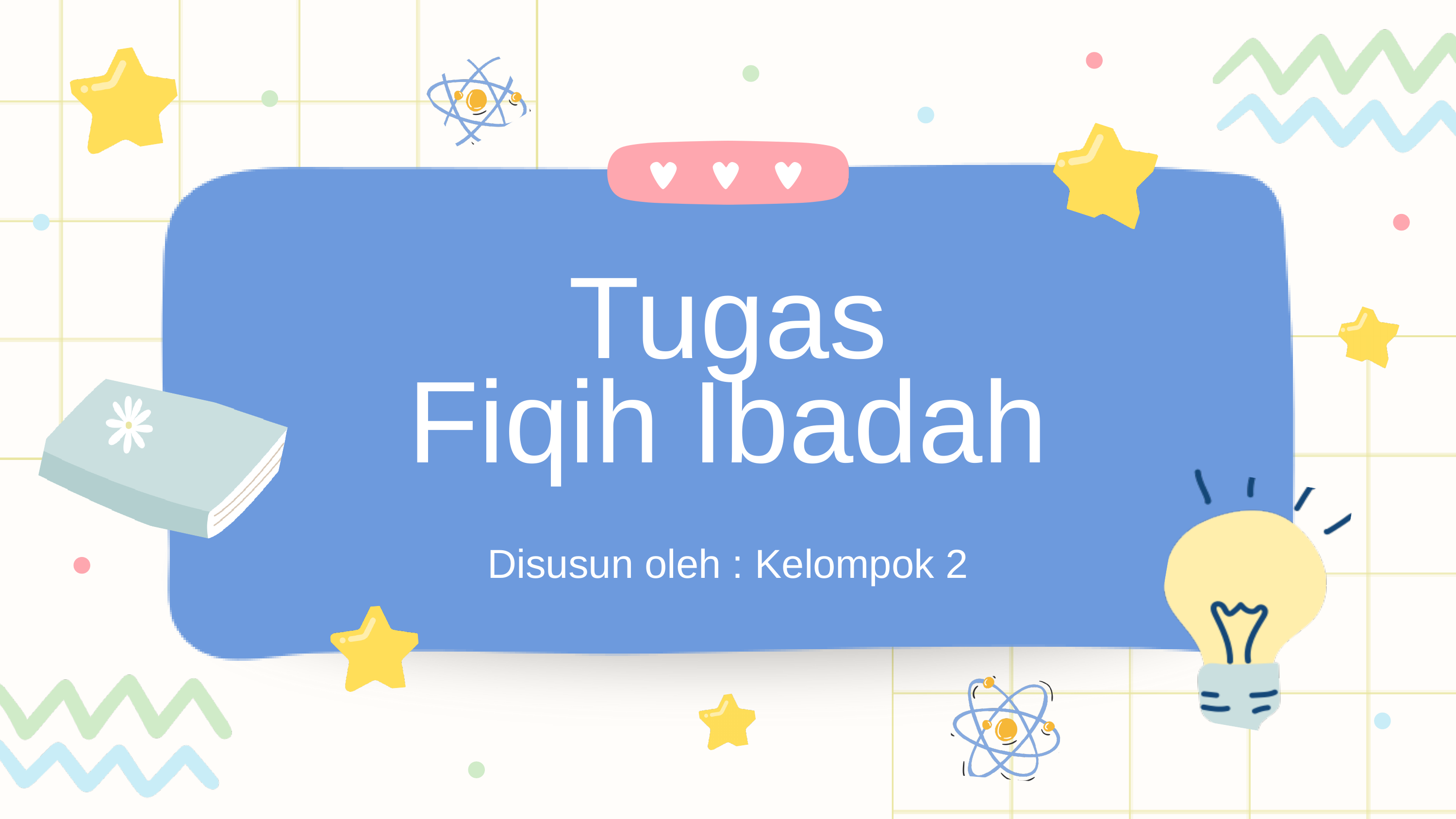

Tugas
Fiqih Ibadah

Disusun oleh : Kelompok 2